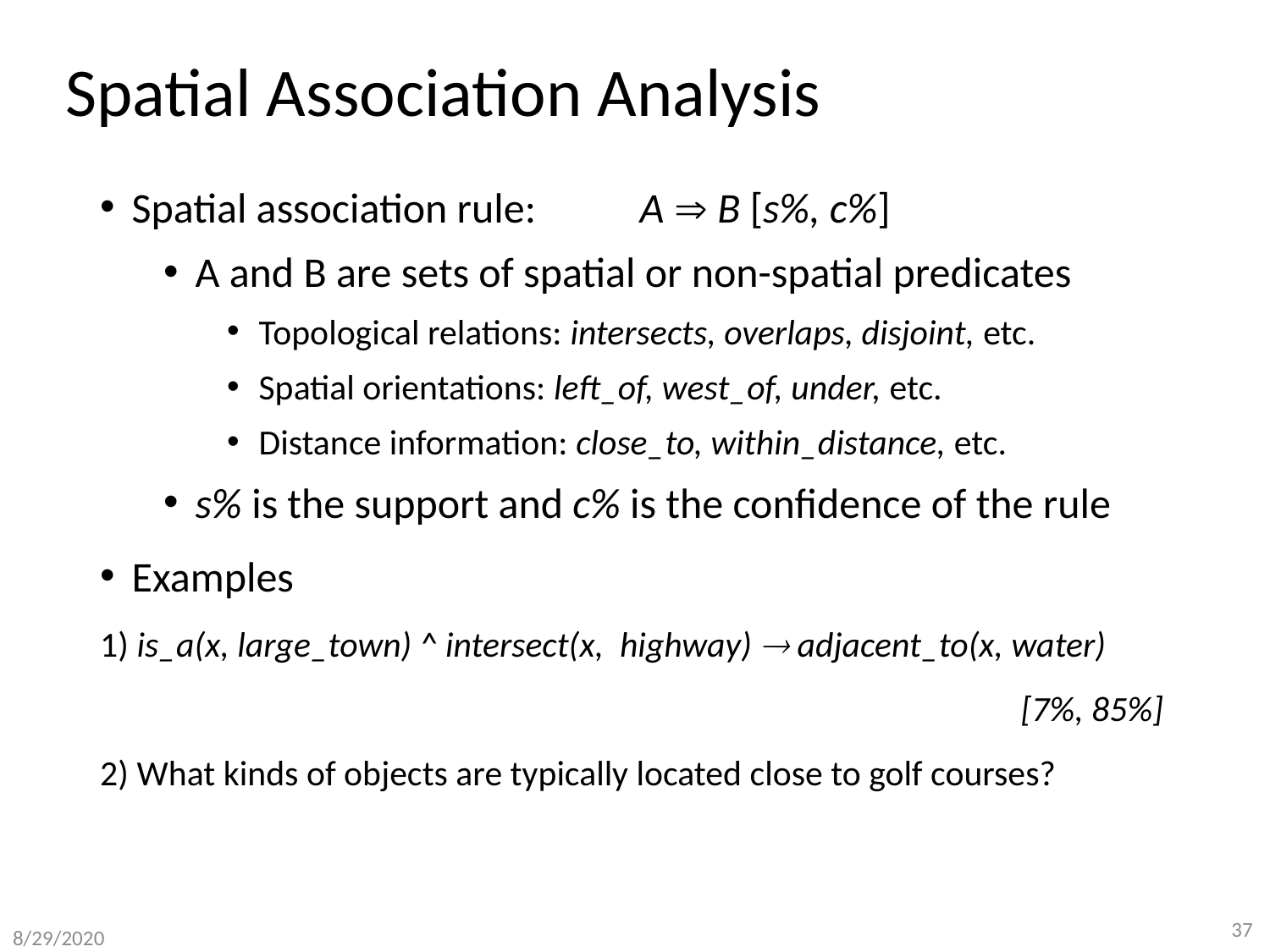

# Spatial Association Analysis
Spatial association rule:	A ⇒ B [s%, c%]
A and B are sets of spatial or non-spatial predicates
Topological relations: intersects, overlaps, disjoint, etc.
Spatial orientations: left_of, west_of, under, etc.
Distance information: close_to, within_distance, etc.
s% is the support and c% is the confidence of the rule
Examples
1) is_a(x, large_town) ^ intersect(x,  highway) → adjacent_to(x, water)
								[7%, 85%]
2) What kinds of objects are typically located close to golf courses?
37
8/29/2020